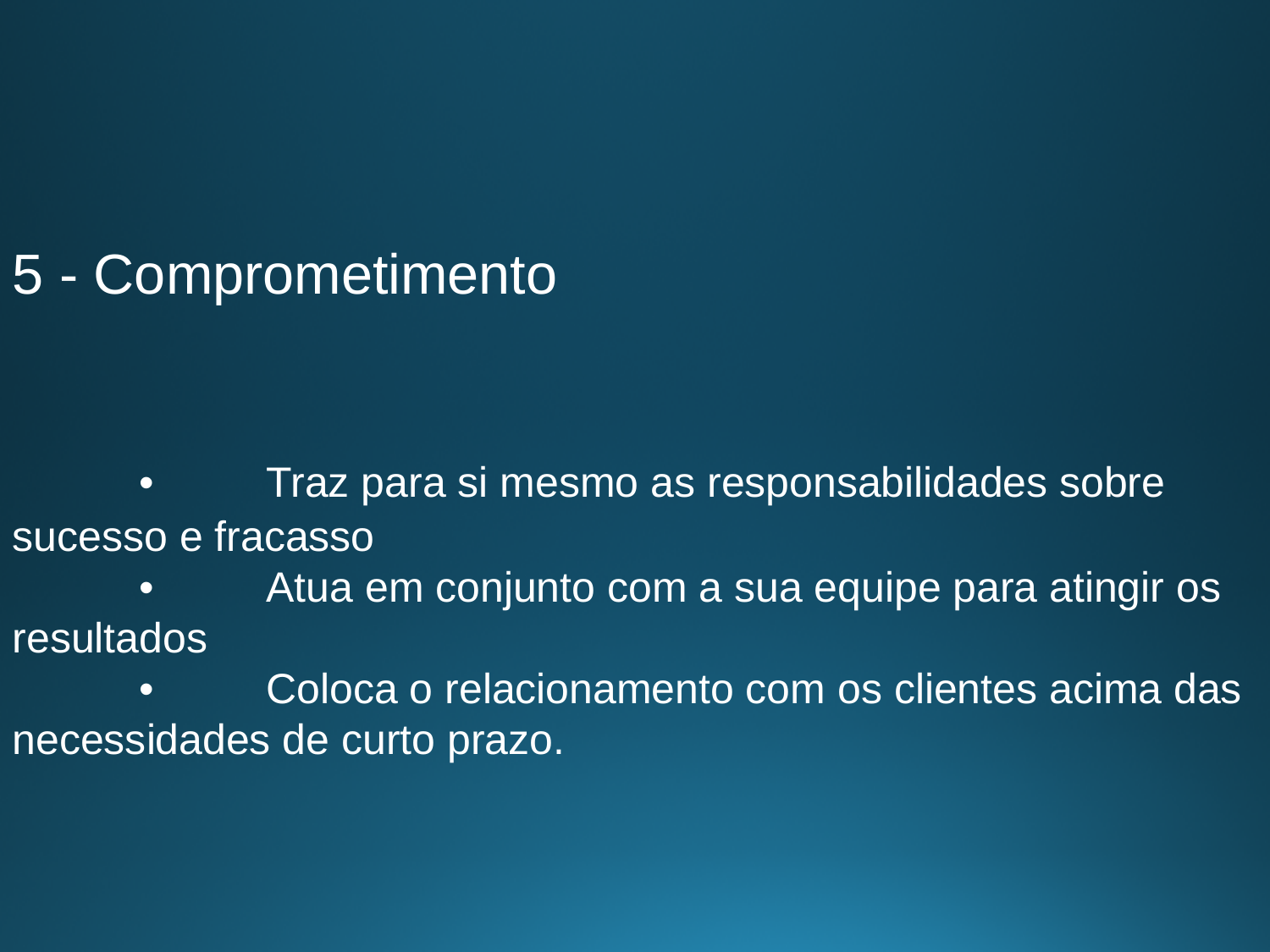

5 - Comprometimento

	•	Traz para si mesmo as responsabilidades sobre sucesso e fracasso
	•	Atua em conjunto com a sua equipe para atingir os resultados
	•	Coloca o relacionamento com os clientes acima das necessidades de curto prazo.